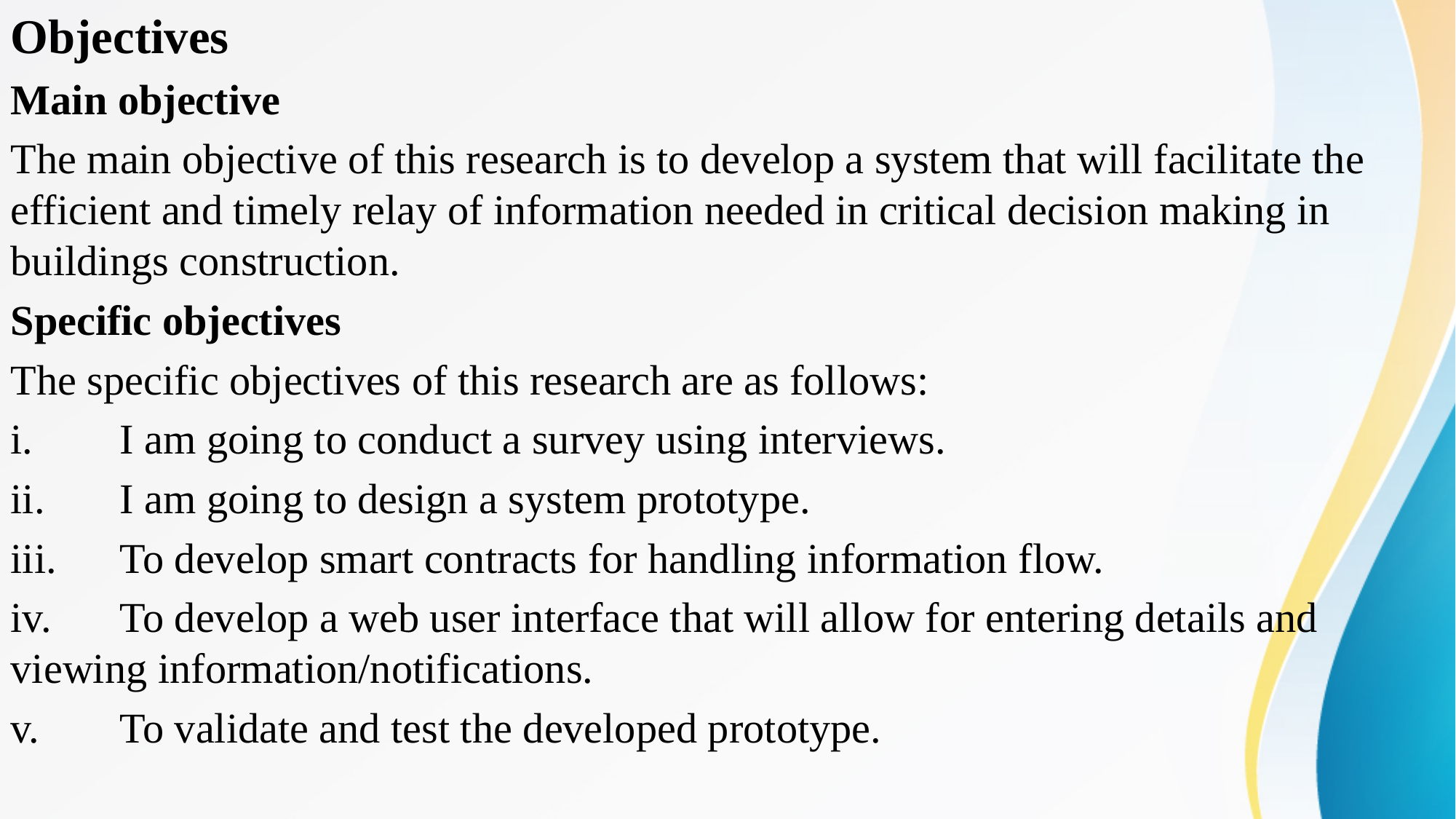

Objectives
Main objective
The main objective of this research is to develop a system that will facilitate the efficient and timely relay of information needed in critical decision making in buildings construction.
Specific objectives
The specific objectives of this research are as follows:
i.	I am going to conduct a survey using interviews.
ii.	I am going to design a system prototype.
iii.	To develop smart contracts for handling information flow.
iv.	To develop a web user interface that will allow for entering details and viewing information/notifications.
v.	To validate and test the developed prototype.